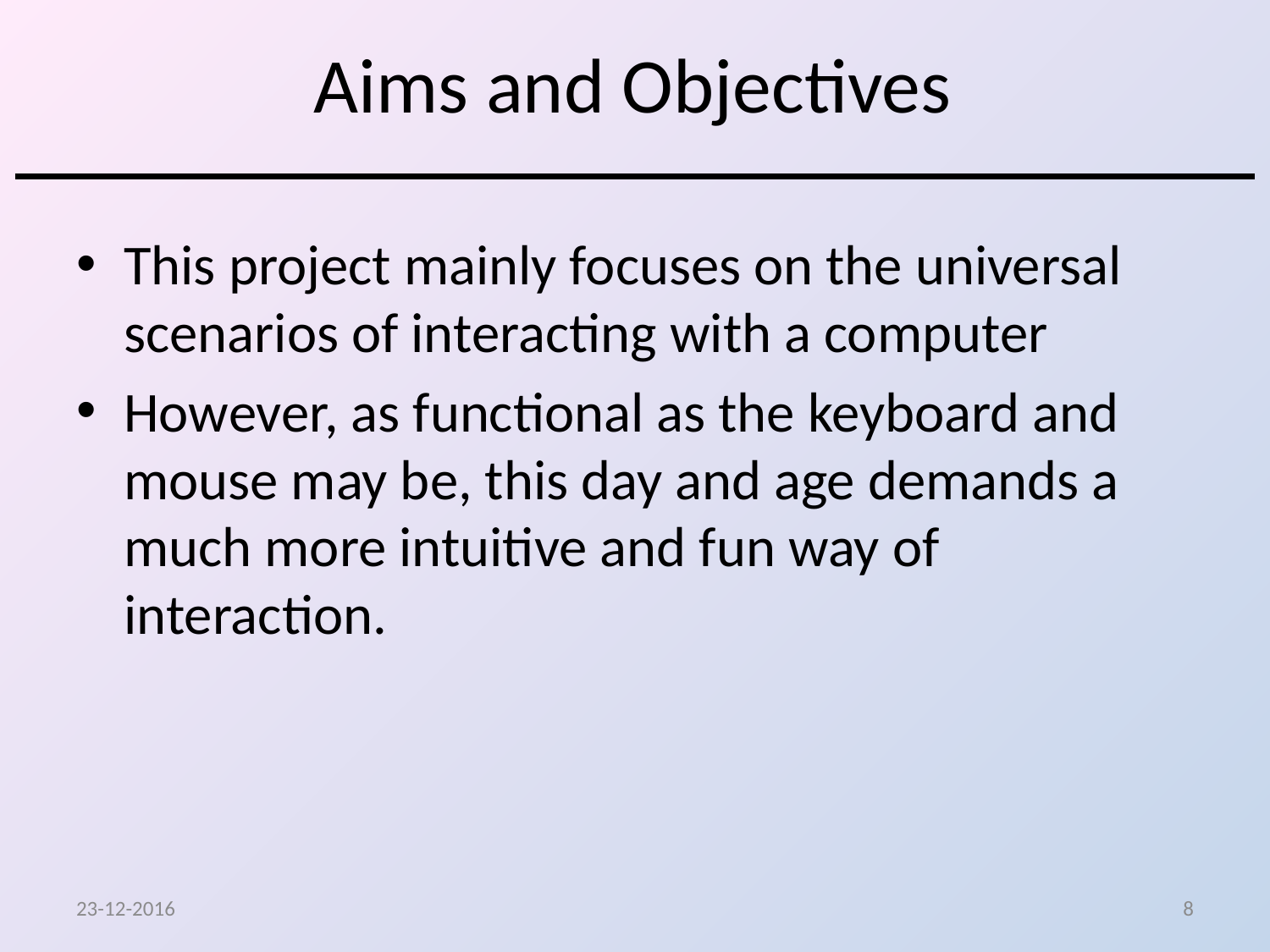

# Aims and Objectives
This project mainly focuses on the universal scenarios of interacting with a computer
However, as functional as the keyboard and mouse may be, this day and age demands a much more intuitive and fun way of interaction.
23-12-2016
8